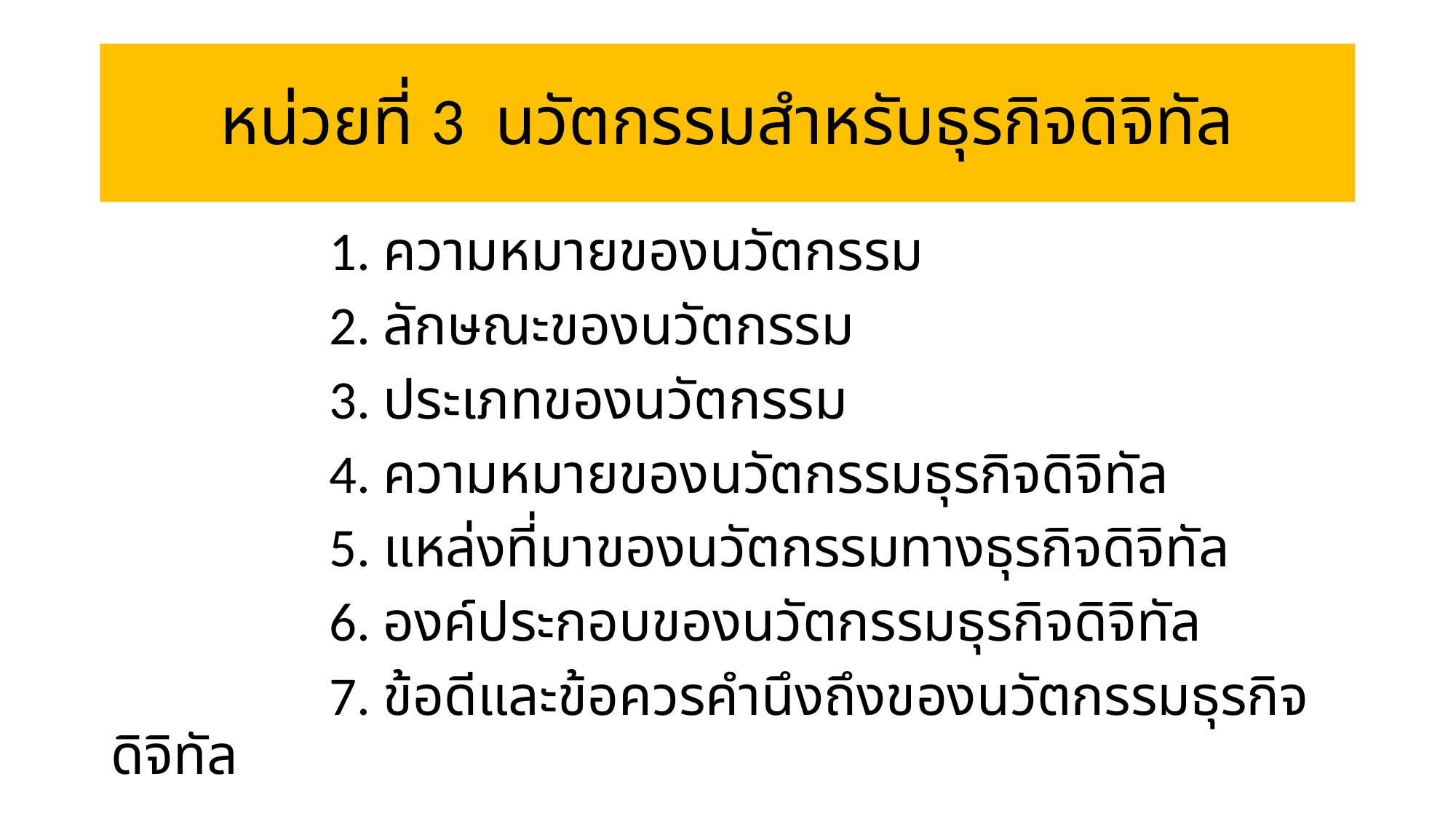

# หน่วยที่ 3  นวัตกรรมสำหรับธุรกิจดิจิทัล
  		1. ความหมายของนวัตกรรม
		2. ลักษณะของนวัตกรรม
		3. ประเภทของนวัตกรรม
		4. ความหมายของนวัตกรรมธุรกิจดิจิทัล
		5. แหล่งที่มาของนวัตกรรมทางธุรกิจดิจิทัล
		6. องค์ประกอบของนวัตกรรมธุรกิจดิจิทัล
		7. ข้อดีและข้อควรคำนึงถึงของนวัตกรรมธุรกิจดิจิทัล